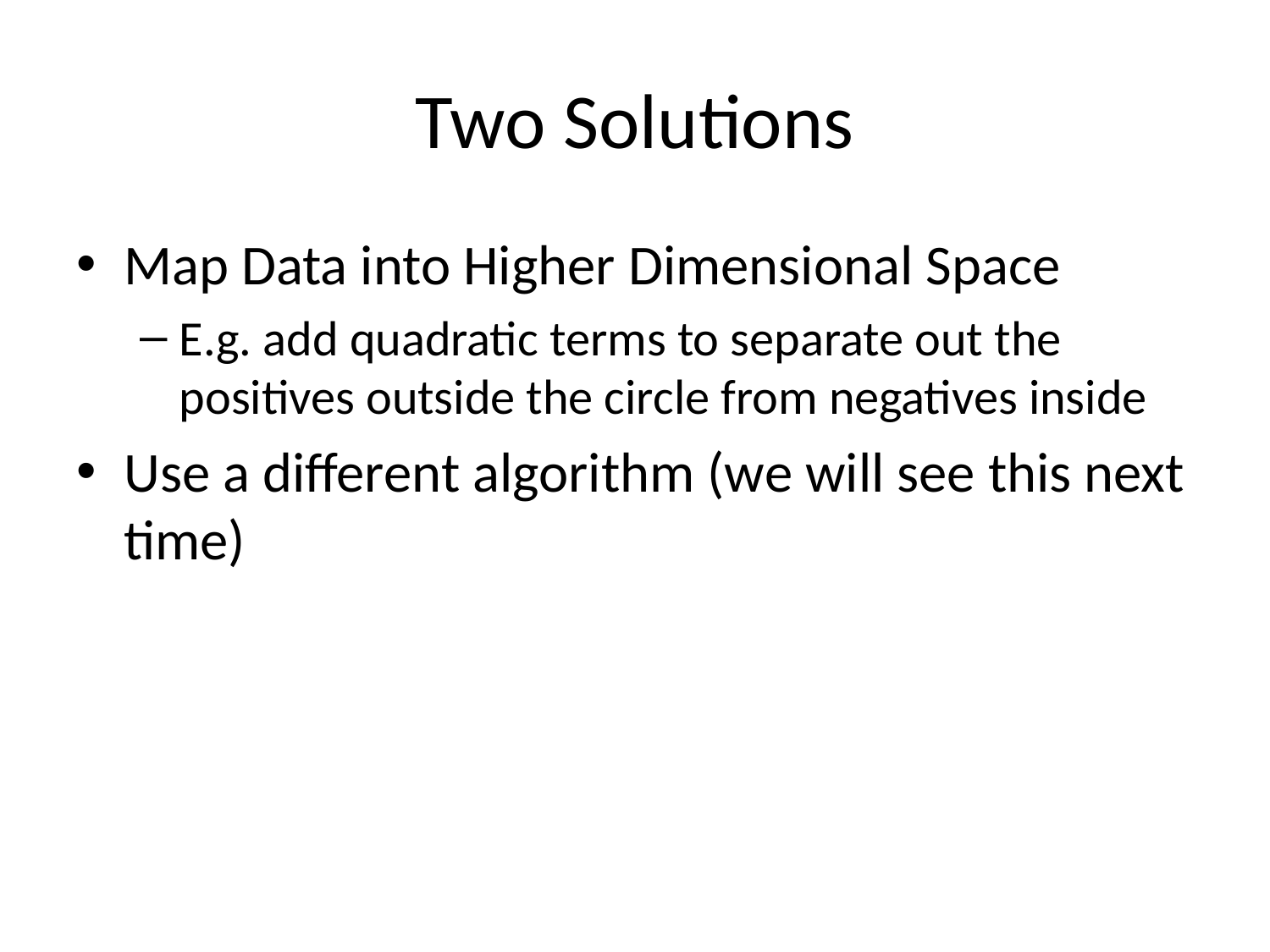

# Two Solutions
Map Data into Higher Dimensional Space
E.g. add quadratic terms to separate out the positives outside the circle from negatives inside
Use a different algorithm (we will see this next time)